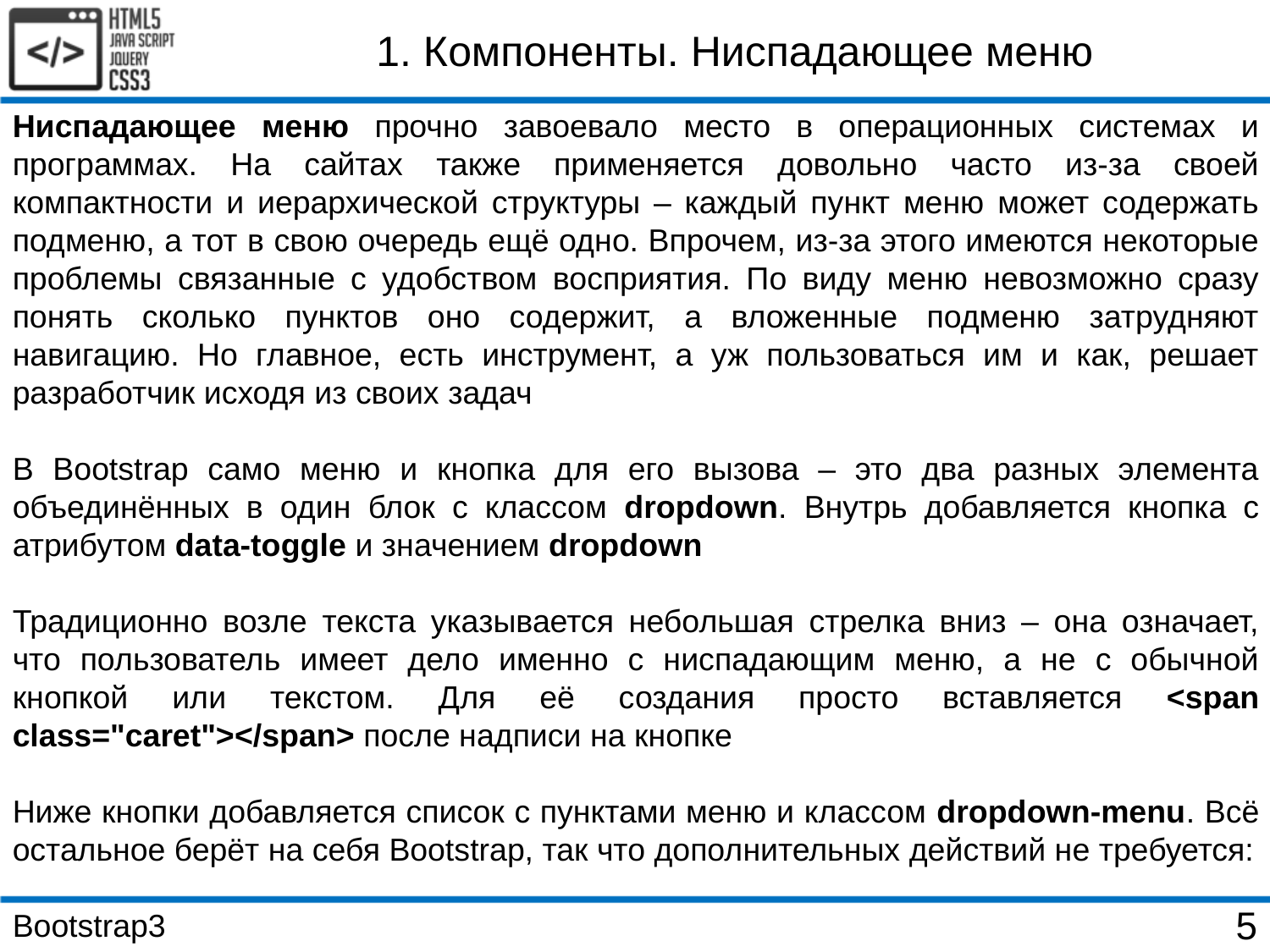

1. Компоненты. Ниспадающее меню
Ниспадающее меню прочно завоевало место в операционных системах и программах. На сайтах также применяется довольно часто из-за своей компактности и иерархической структуры – каждый пункт меню может содержать подменю, а тот в свою очередь ещё одно. Впрочем, из-за этого имеются некоторые проблемы связанные с удобством восприятия. По виду меню невозможно сразу понять сколько пунктов оно содержит, а вложенные подменю затрудняют навигацию. Но главное, есть инструмент, а уж пользоваться им и как, решает разработчик исходя из своих задач

В Bootstrap само меню и кнопка для его вызова – это два разных элемента объединённых в один блок с классом dropdown. Внутрь добавляется кнопка с атрибутом data-toggle и значением dropdown

Традиционно возле текста указывается небольшая стрелка вниз – она означает, что пользователь имеет дело именно с ниспадающим меню, а не с обычной кнопкой или текстом. Для её создания просто вставляется <span class="caret"></span> после надписи на кнопке

Ниже кнопки добавляется список с пунктами меню и классом dropdown-menu. Всё остальное берёт на себя Bootstrap, так что дополнительных действий не требуется:
Bootstrap3
5